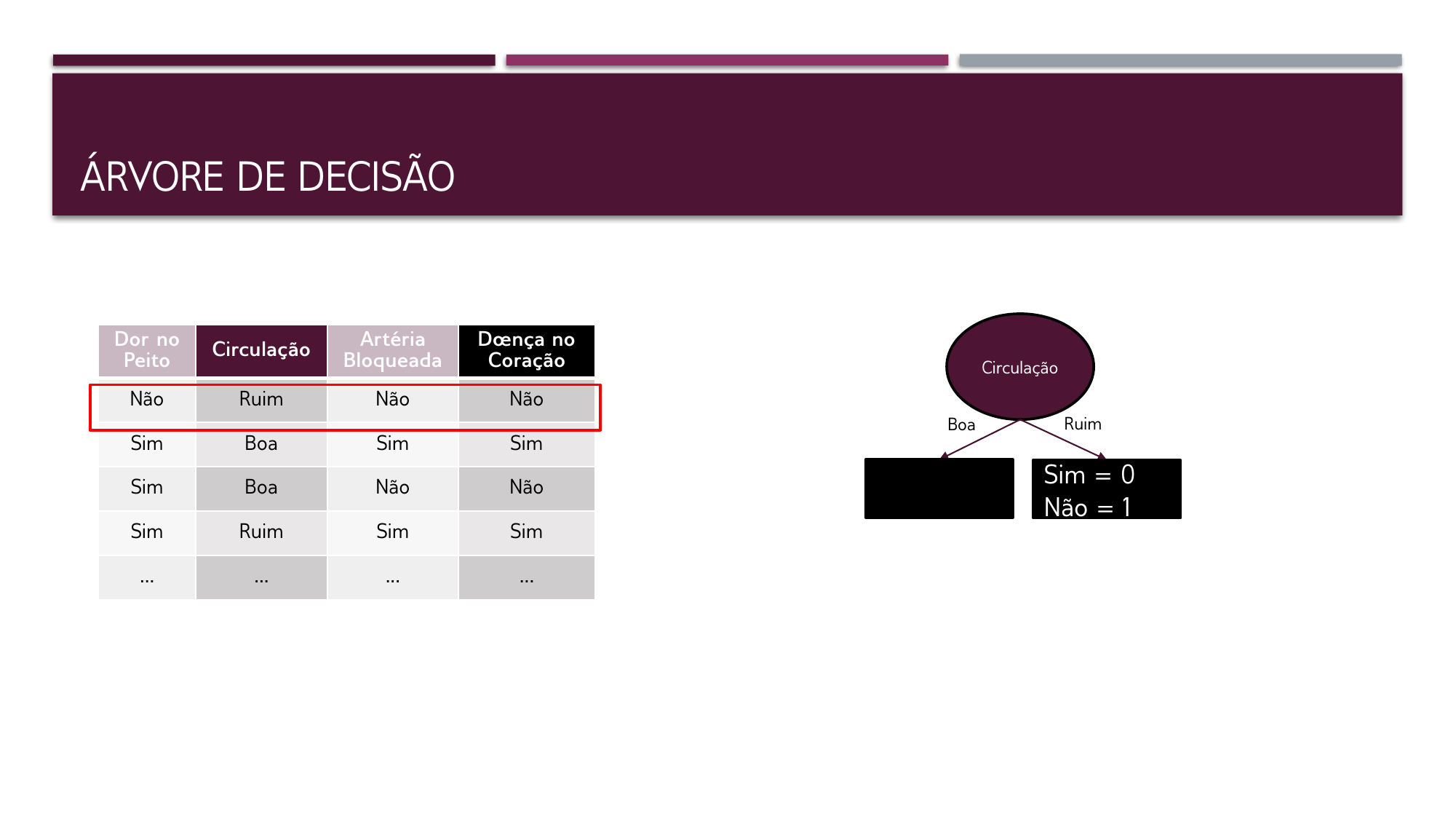

# Árvore de decisão
Circulação
| Dor no Peito | Circulação | Artéria Bloqueada | Doença no Coração |
| --- | --- | --- | --- |
| Não | Ruim | Não | Não |
| Sim | Boa | Sim | Sim |
| Sim | Boa | Não | Não |
| Sim | Ruim | Sim | Sim |
| ... | ... | ... | ... |

Ruim
Boa

Sim = 0
Não = 1